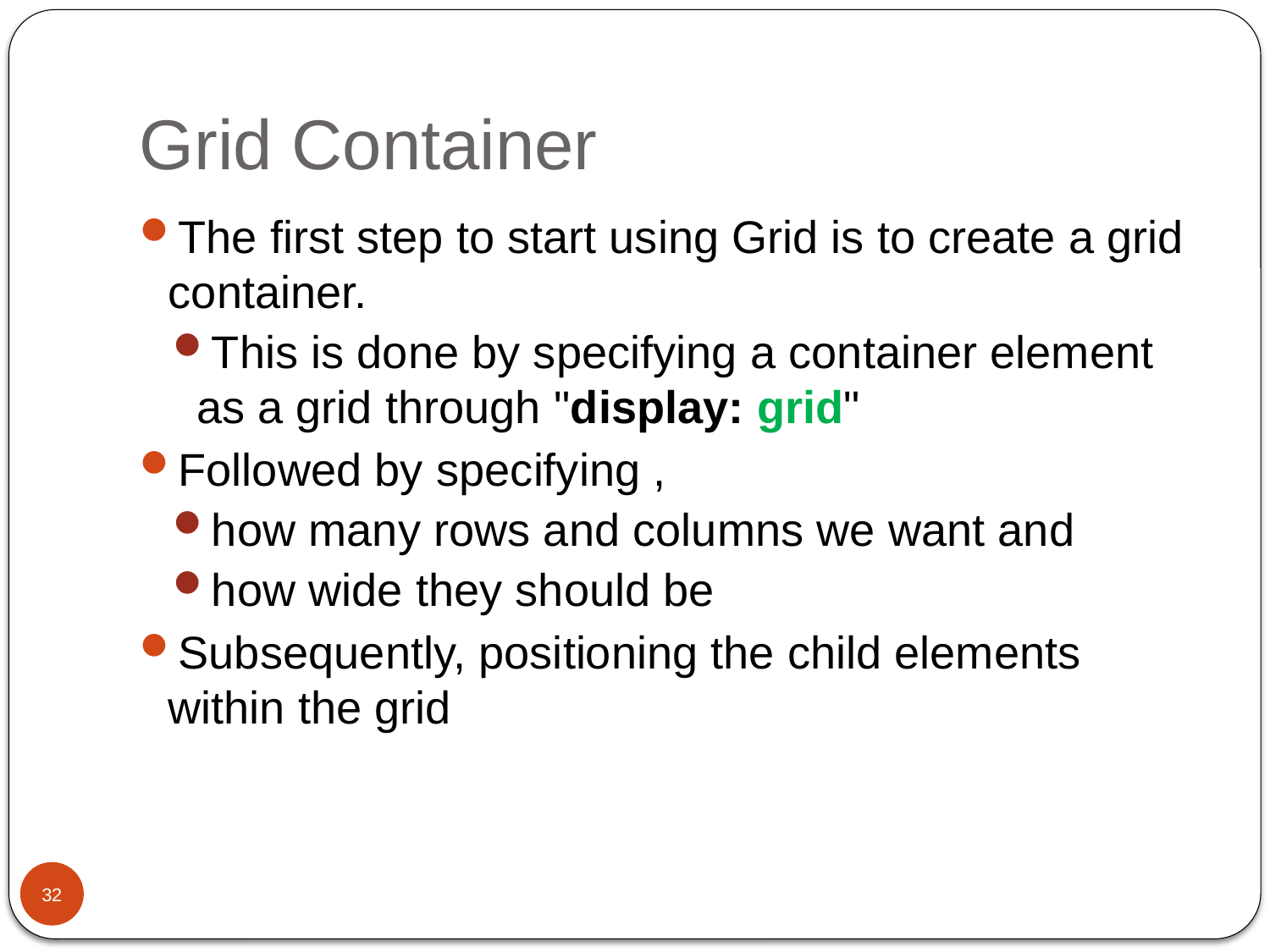

# Grid Container
The first step to start using Grid is to create a grid container.
This is done by specifying a container element as a grid through "display: grid"
Followed by specifying ,
how many rows and columns we want and
how wide they should be
Subsequently, positioning the child elements within the grid

32